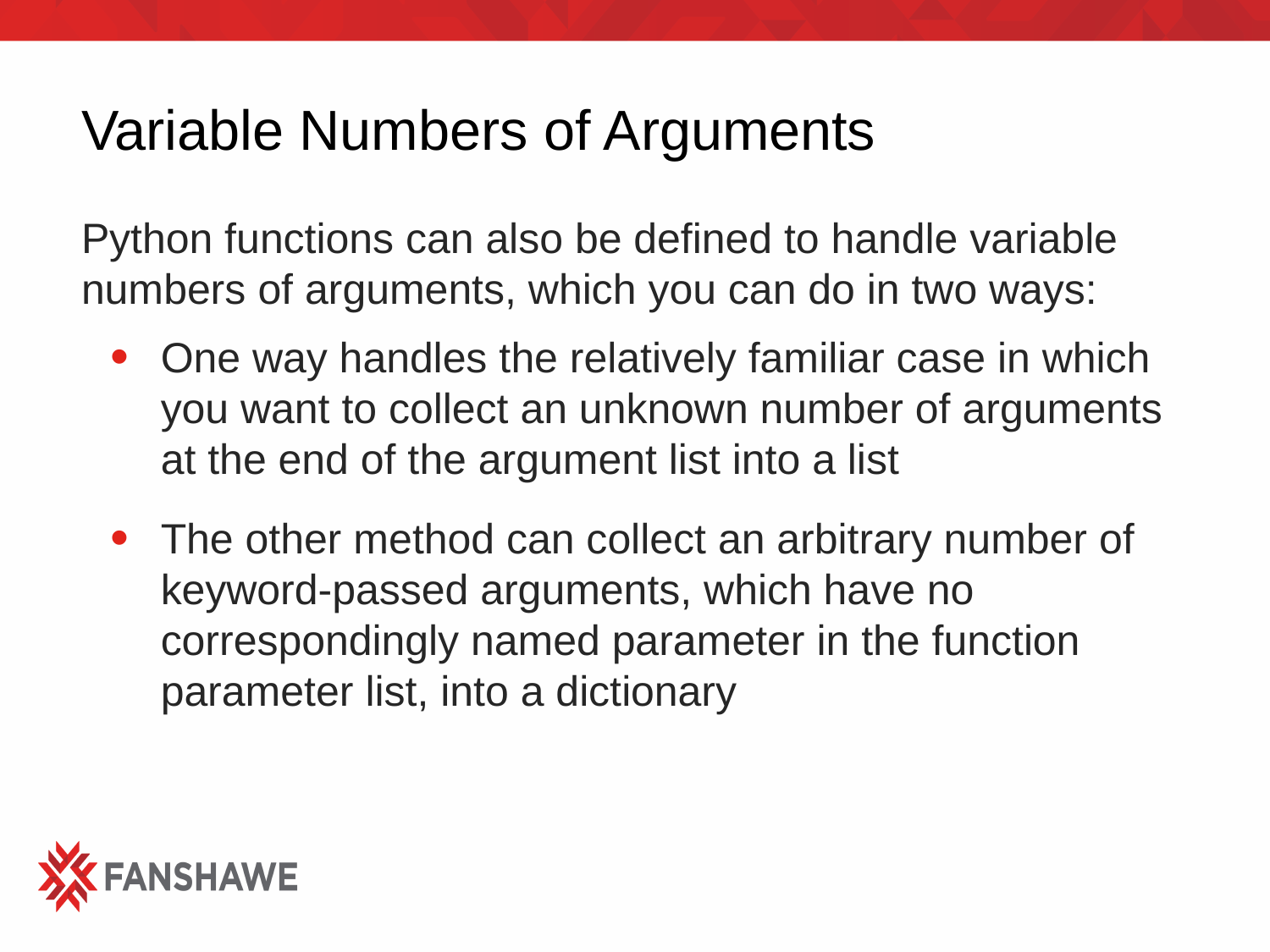

# Variable Numbers of Arguments
Python functions can also be defined to handle variable numbers of arguments, which you can do in two ways:
One way handles the relatively familiar case in which you want to collect an unknown number of arguments at the end of the argument list into a list
The other method can collect an arbitrary number of keyword-passed arguments, which have no correspondingly named parameter in the function parameter list, into a dictionary